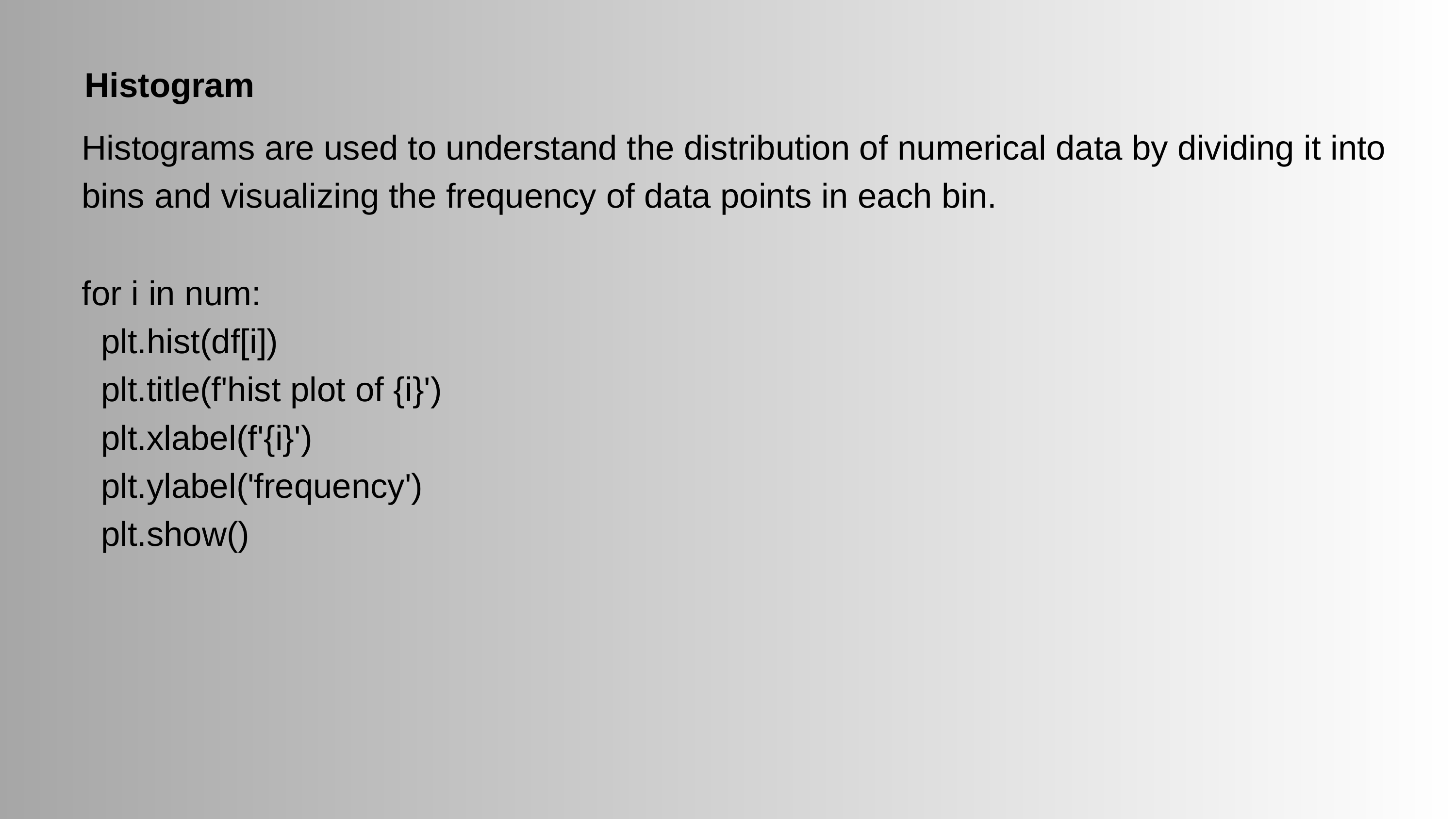

Histogram
Histograms are used to understand the distribution of numerical data by dividing it into bins and visualizing the frequency of data points in each bin.
for i in num:
  plt.hist(df[i])
  plt.title(f'hist plot of {i}')
  plt.xlabel(f'{i}')
  plt.ylabel('frequency')
  plt.show()